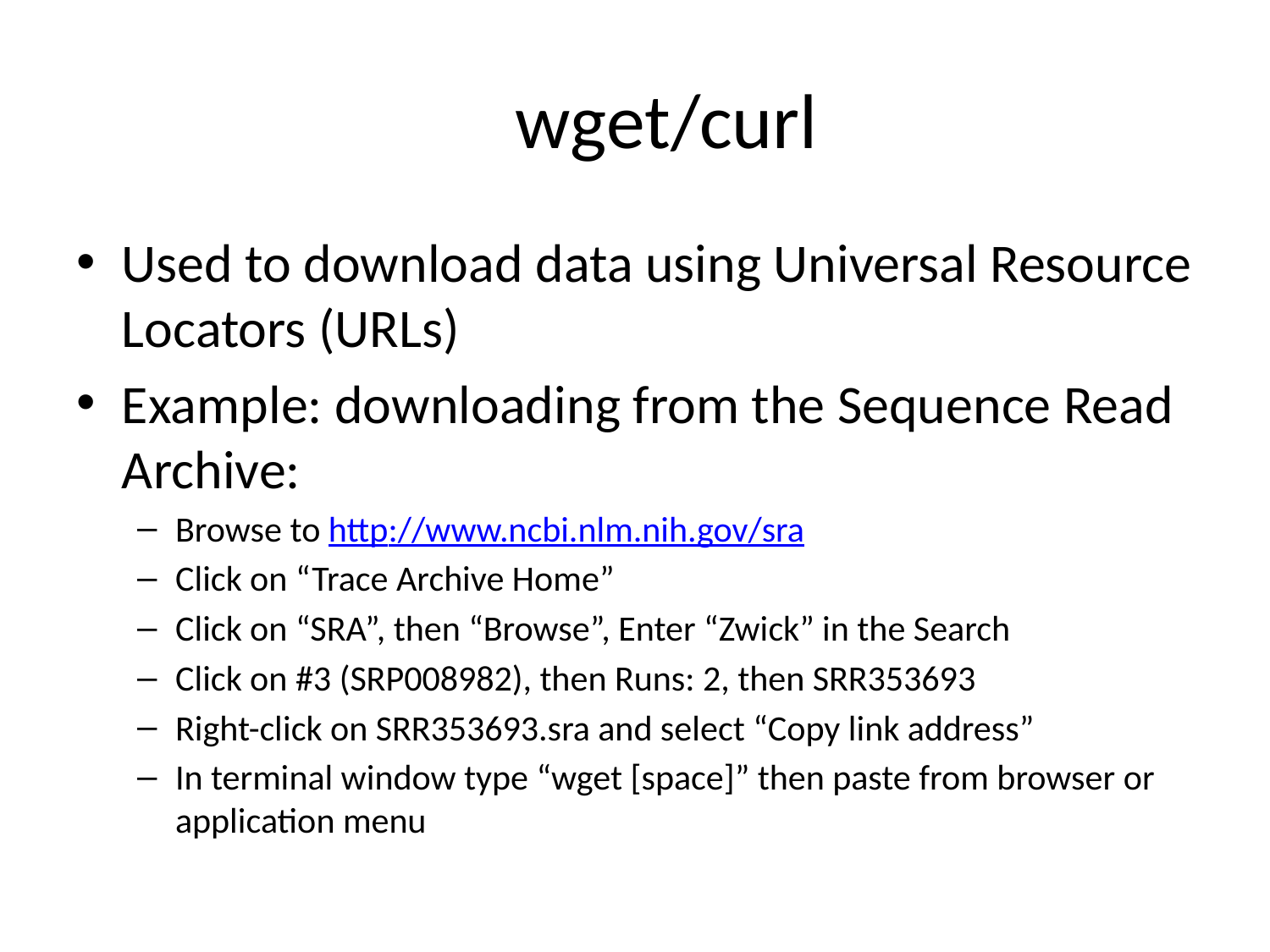

# wget/curl
Used to download data using Universal Resource Locators (URLs)
Example: downloading from the Sequence Read Archive:
Browse to http://www.ncbi.nlm.nih.gov/sra
Click on “Trace Archive Home”
Click on “SRA”, then “Browse”, Enter “Zwick” in the Search
Click on #3 (SRP008982), then Runs: 2, then SRR353693
Right-click on SRR353693.sra and select “Copy link address”
In terminal window type “wget [space]” then paste from browser or application menu